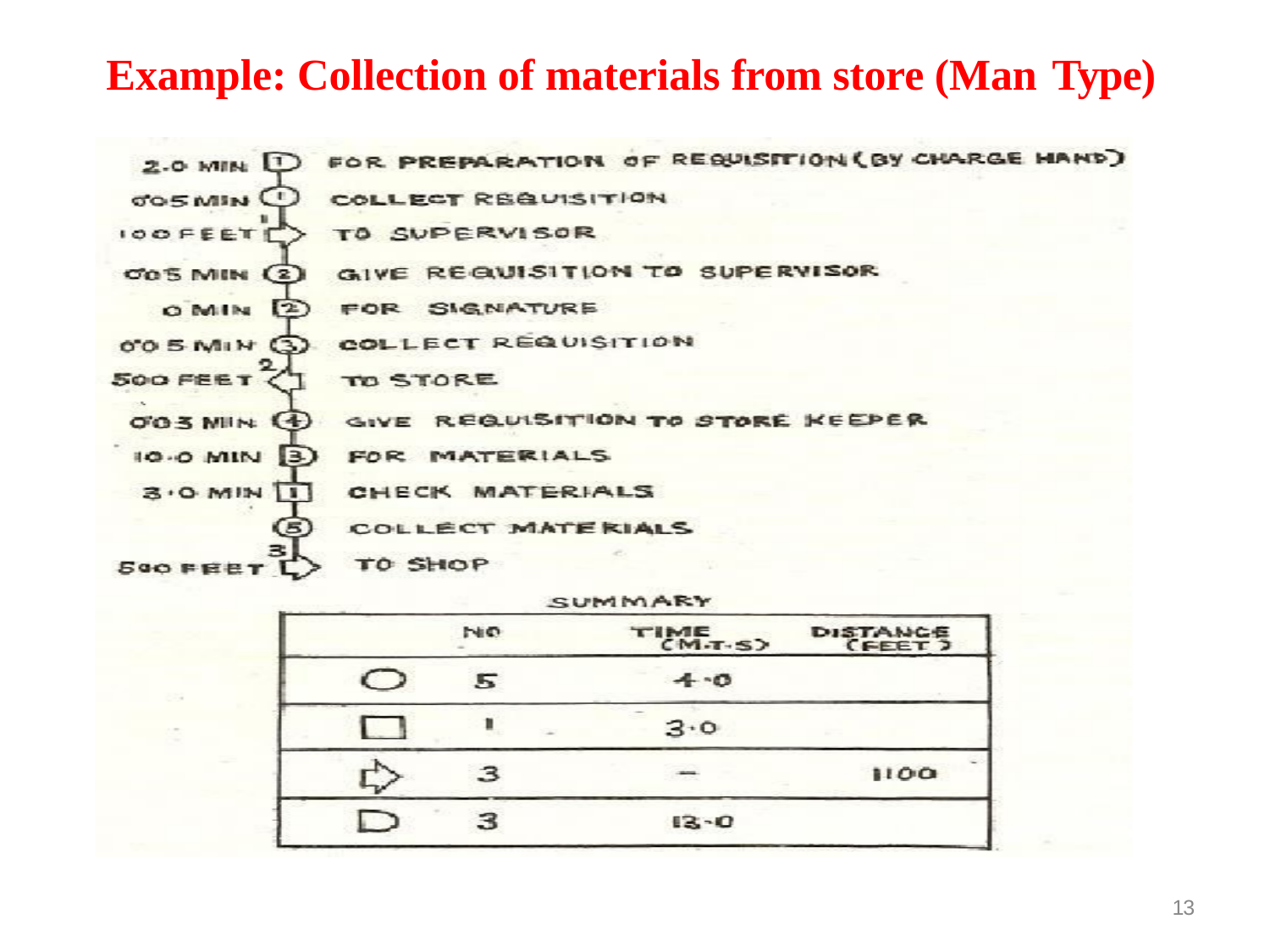

# Example: Collection of materials from store (Man Type)

13